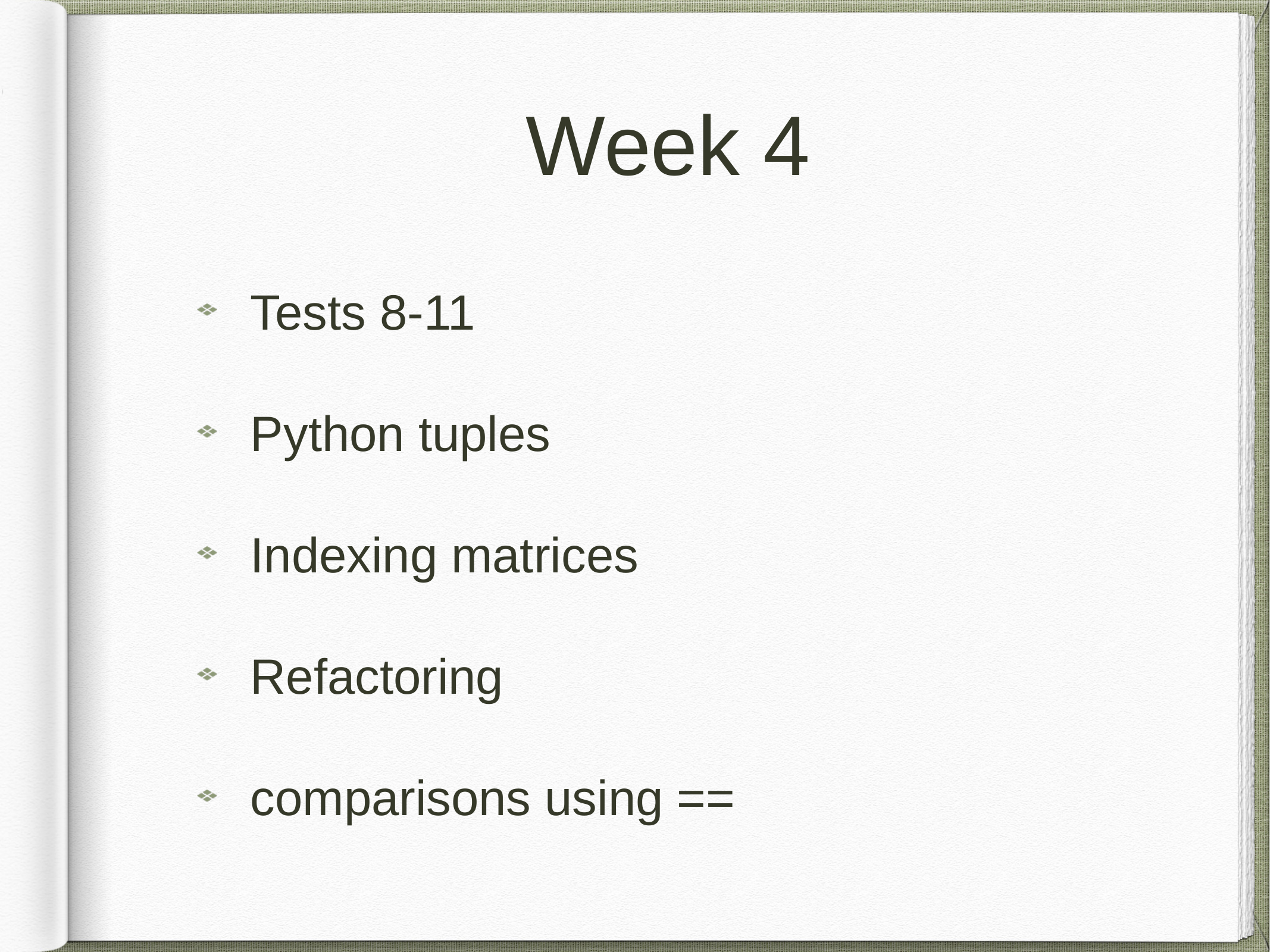

# Week 4
Tests 8-11
Python tuples
Indexing matrices
Refactoring
comparisons using ==